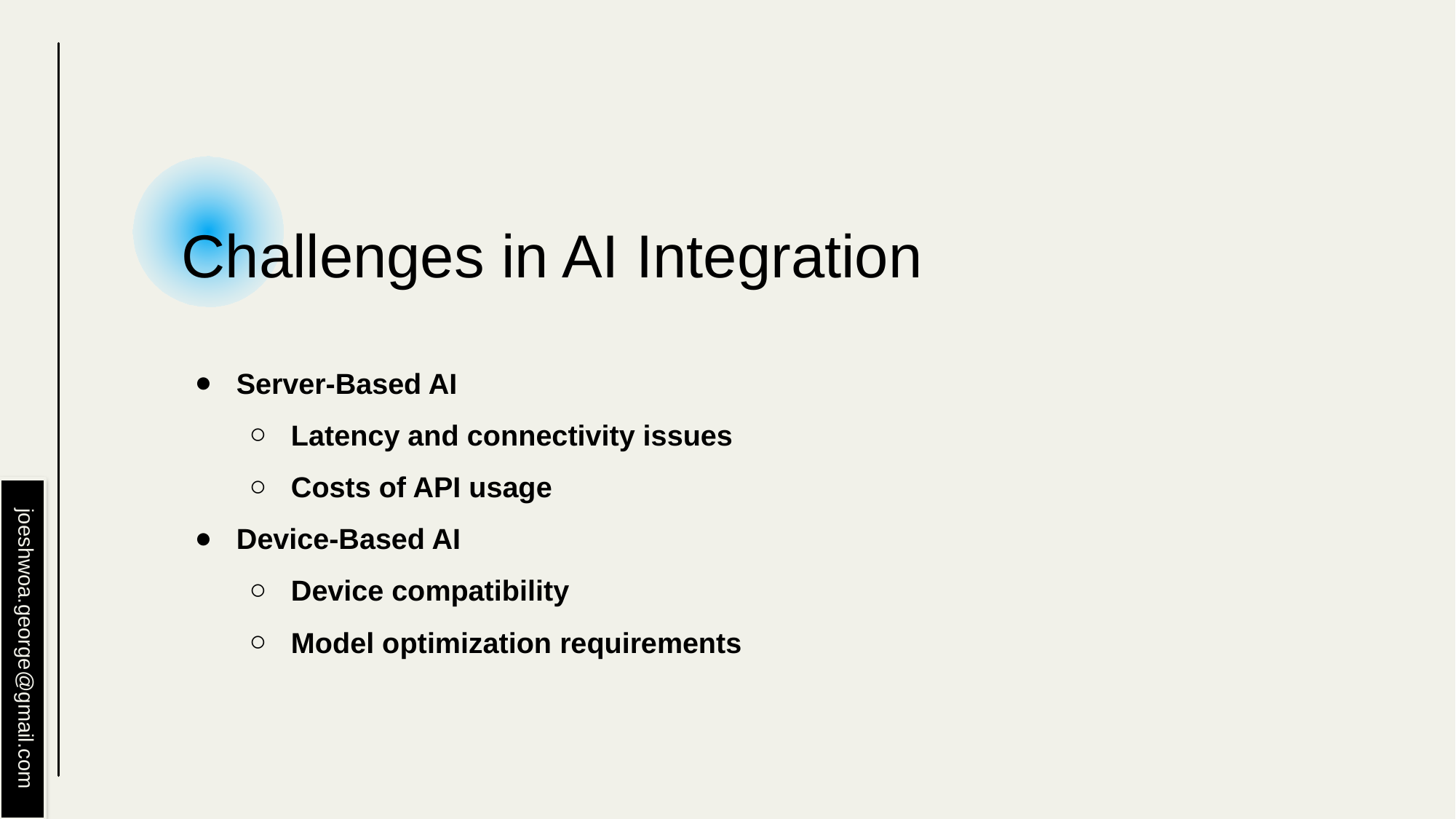

# Challenges in AI Integration
Server-Based AI
Latency and connectivity issues
Costs of API usage
Device-Based AI
Device compatibility
Model optimization requirements
joeshwoa.george@gmail.com